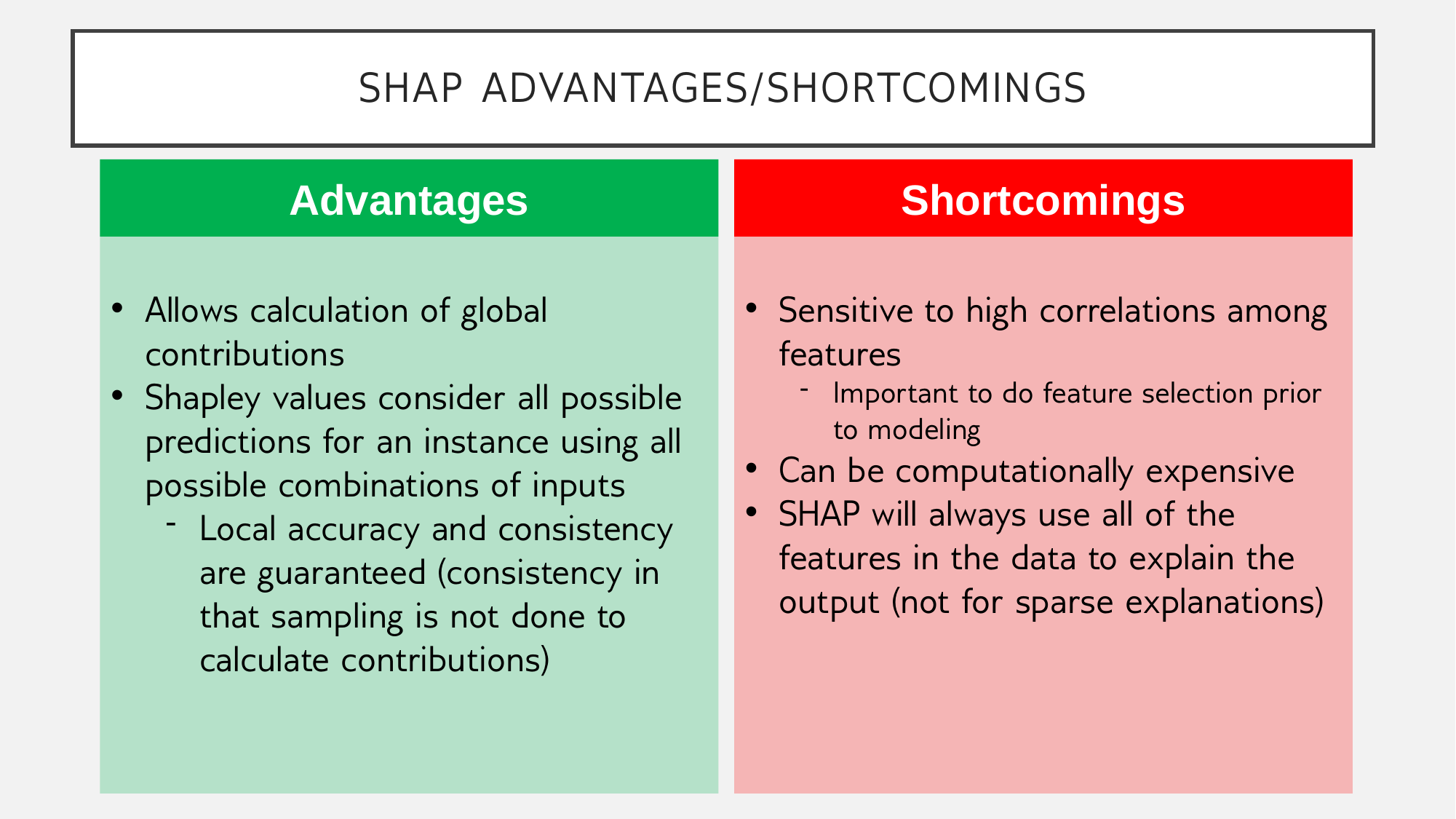

Shap advantages/shortcomings
Advantages
Shortcomings

Allows calculation of global contributions
Shapley values consider all possible predictions for an instance using all possible combinations of inputs
Local accuracy and consistency are guaranteed (consistency in that sampling is not done to calculate contributions)

Sensitive to high correlations among features
Important to do feature selection prior to modeling
Can be computationally expensive
SHAP will always use all of the features in the data to explain the output (not for sparse explanations)